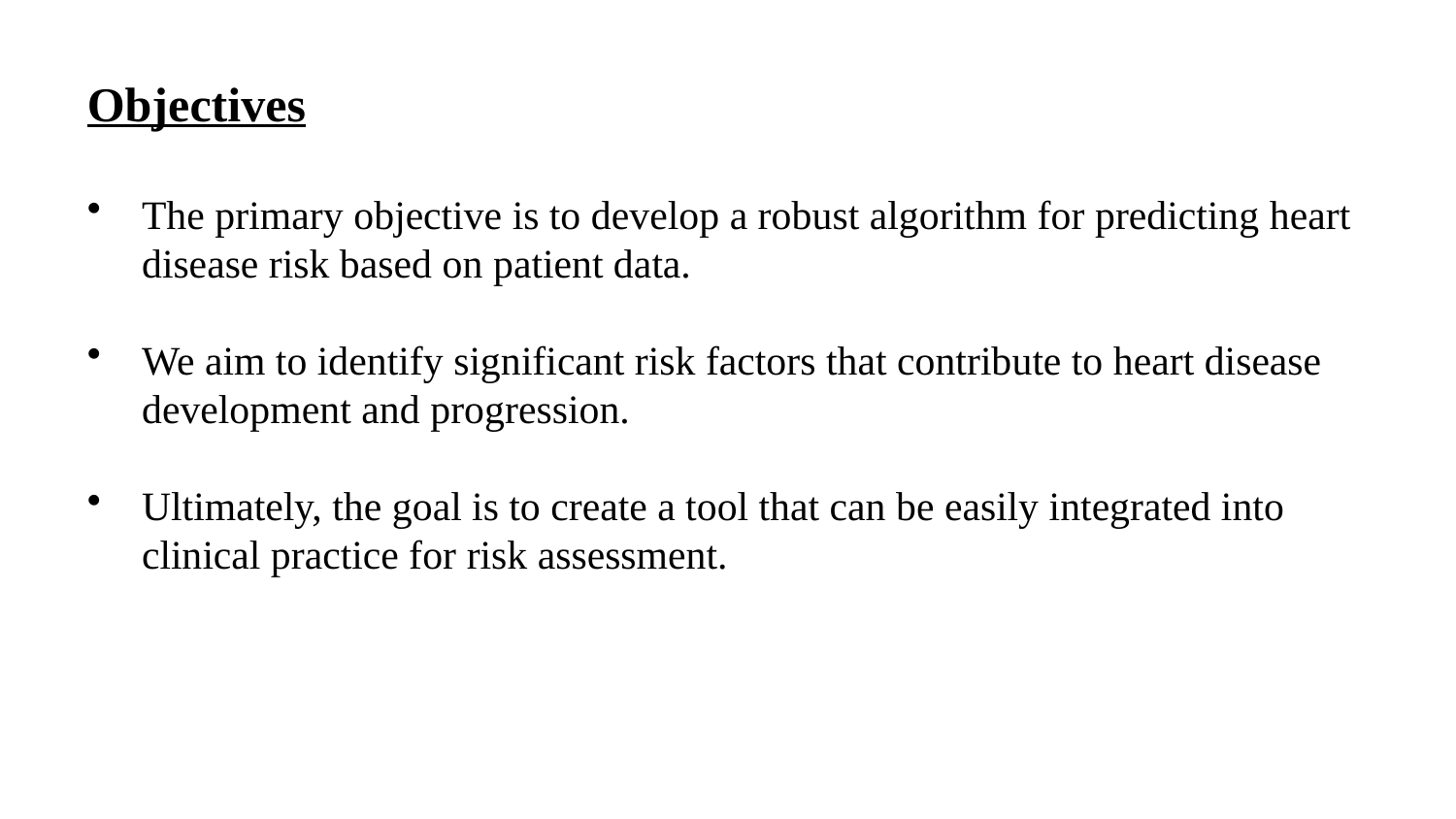

Objectives
The primary objective is to develop a robust algorithm for predicting heart disease risk based on patient data.

We aim to identify significant risk factors that contribute to heart disease development and progression.

Ultimately, the goal is to create a tool that can be easily integrated into clinical practice for risk assessment.